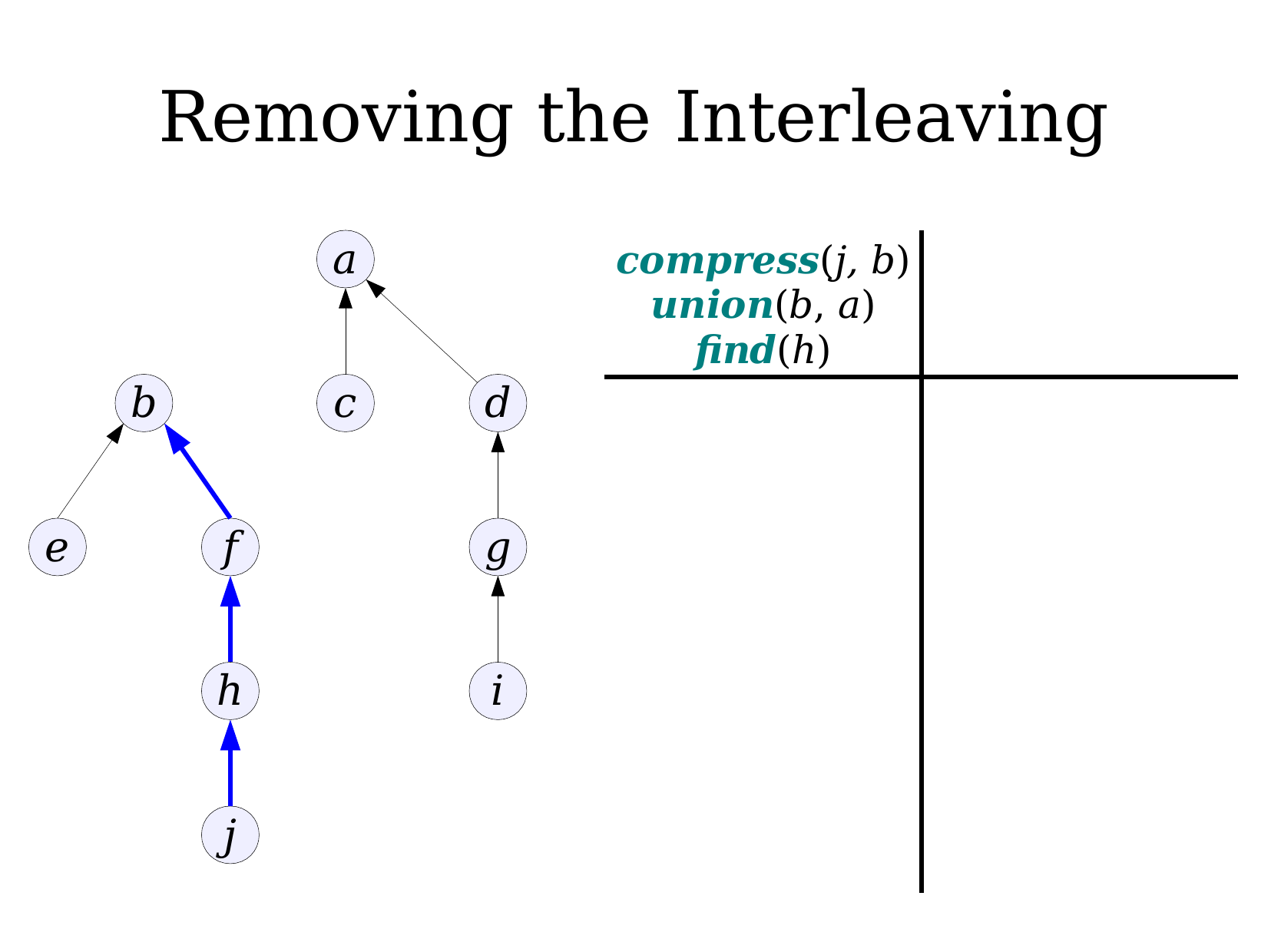

# Removing the Interleaving

a

compress(j, b)  union(b, a)  find(h)

b

c

d

e

f

g

h

i

j